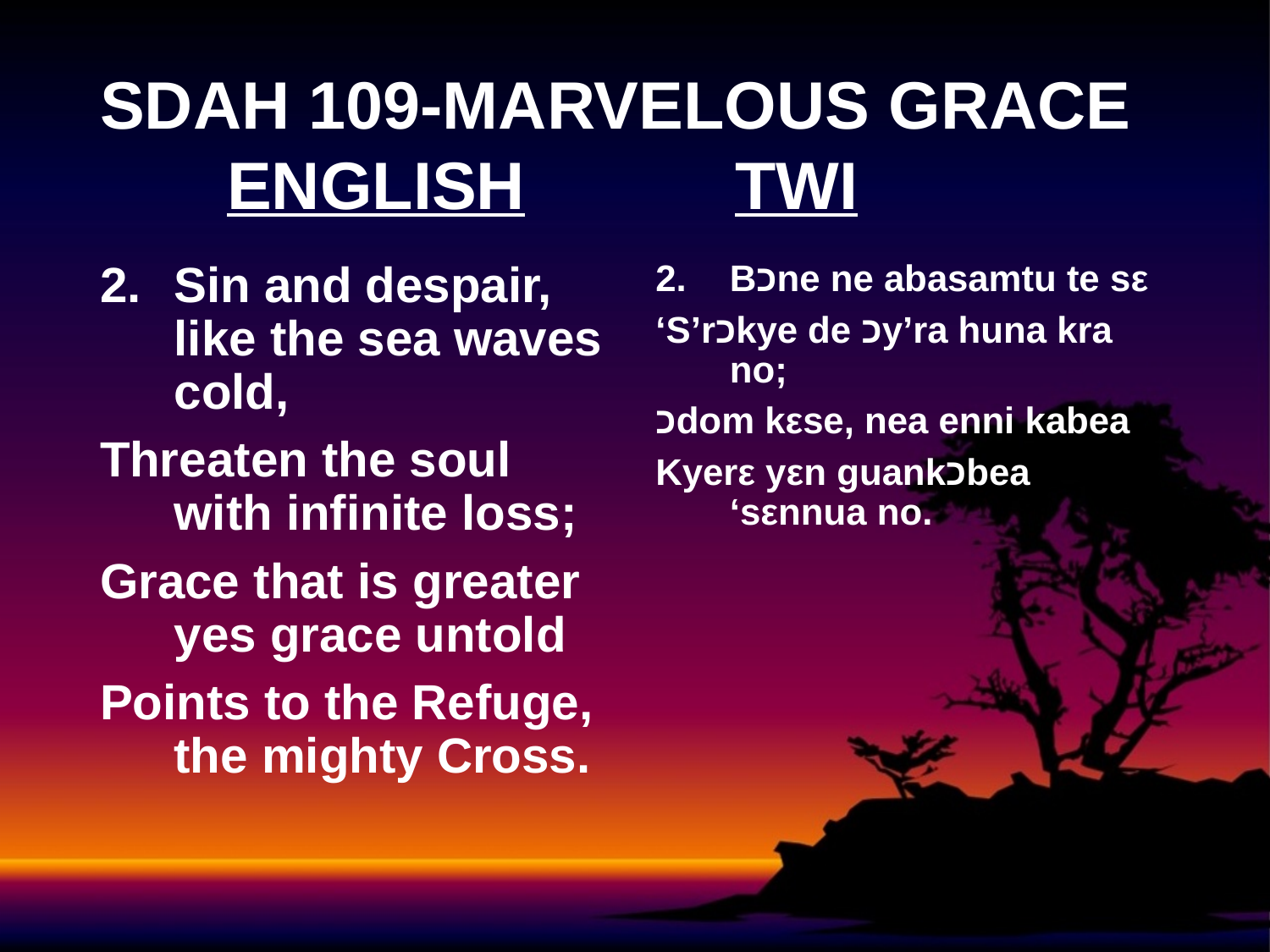

# SDAH 109-MARVELOUS GRACE ENGLISH		TWI
Sin and despair, like the sea waves cold,
Threaten the soul with infinite loss;
Grace that is greater yes grace untold
Points to the Refuge, the mighty Cross.
Bכne ne abasamtu te sε
‘S’rכkye de כy’ra huna kra no;
כdom kεse, nea enni kabea
Kyerε yεn guankכbea ‘sεnnua no.